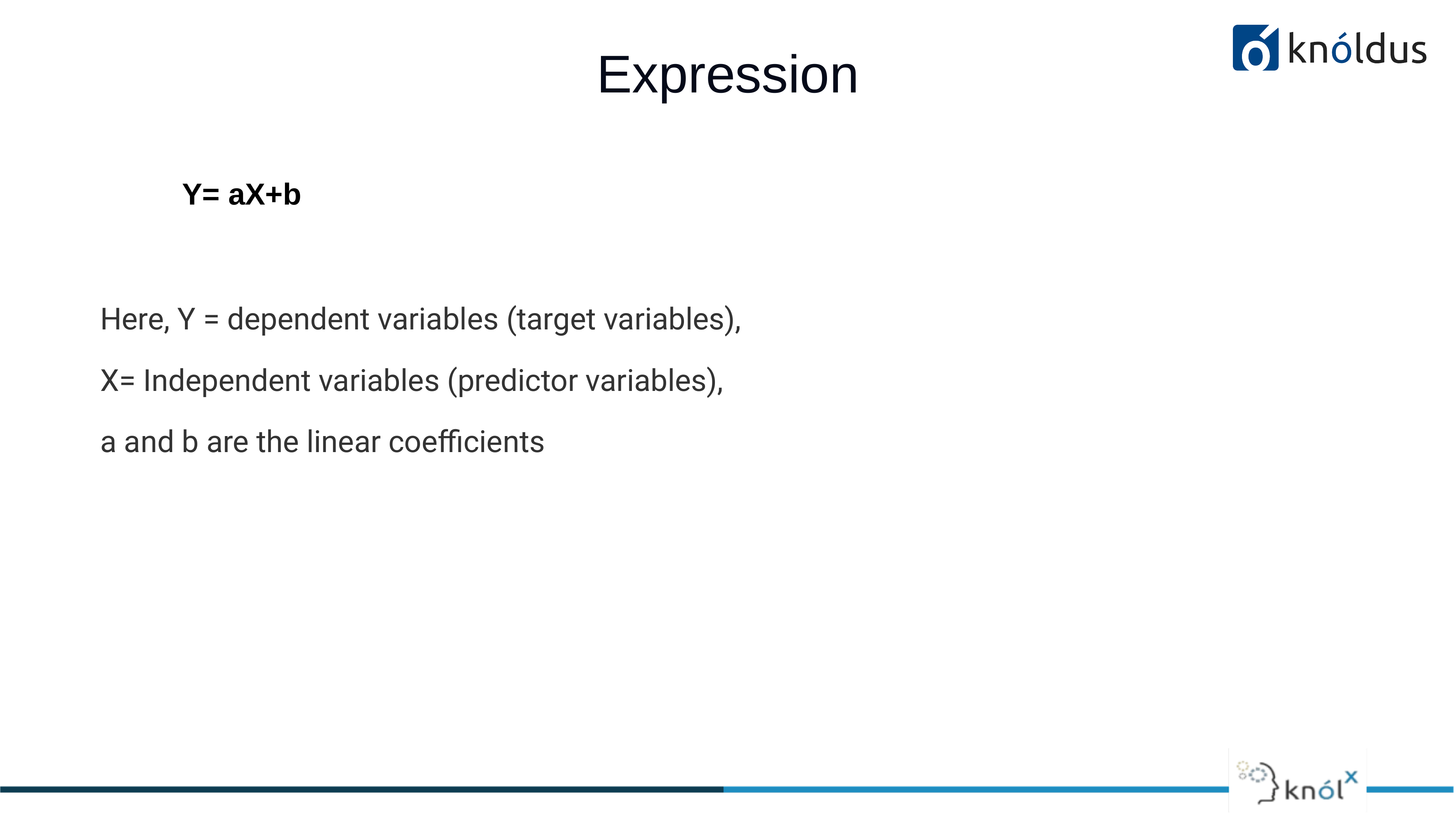

# Expression

Y= aX+b

Here, Y = dependent variables (target variables),
X= Independent variables (predictor variables),
a and b are the linear coefficients